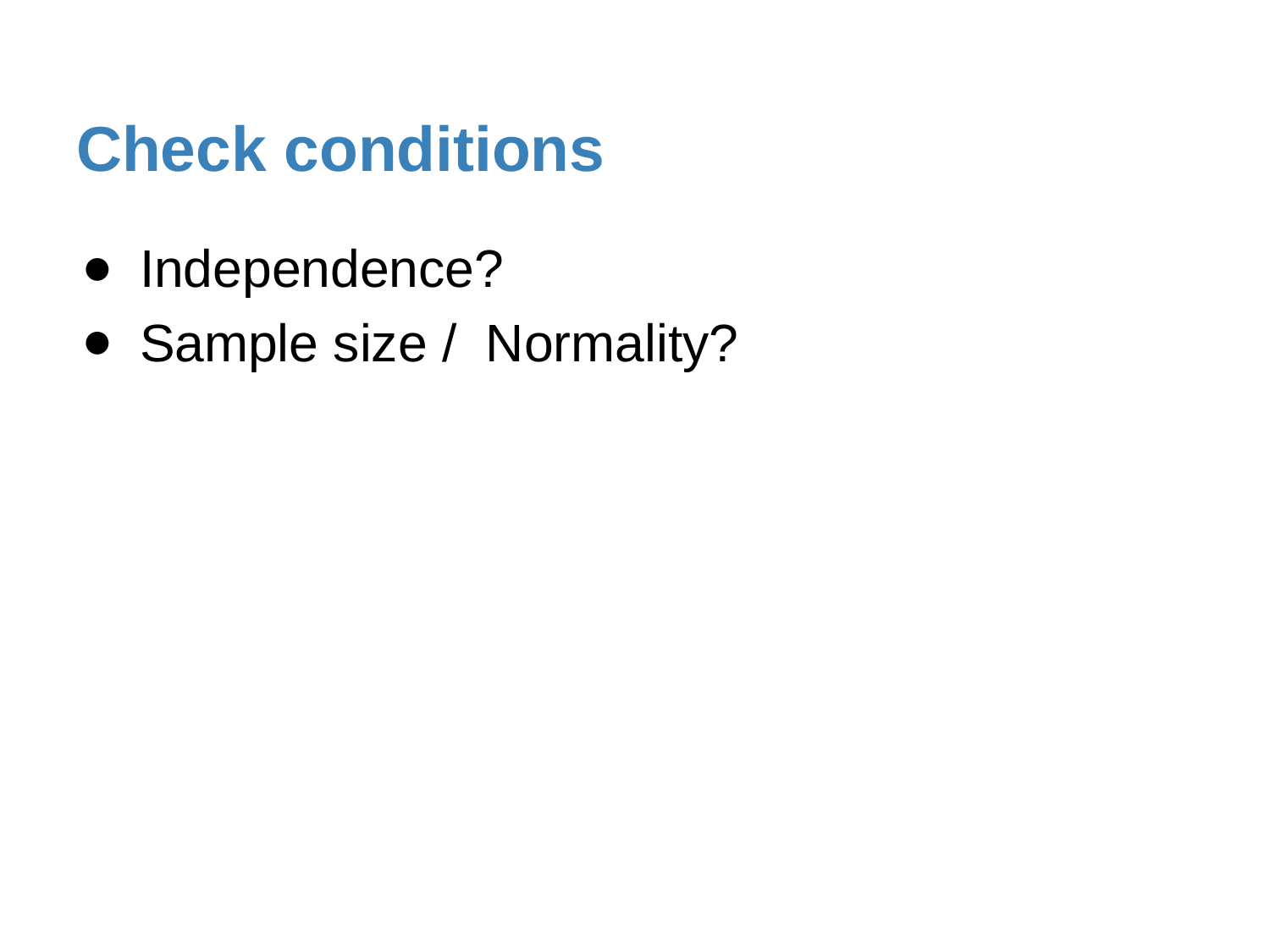

# Check conditions
Independence?
Sample size /  Normality?